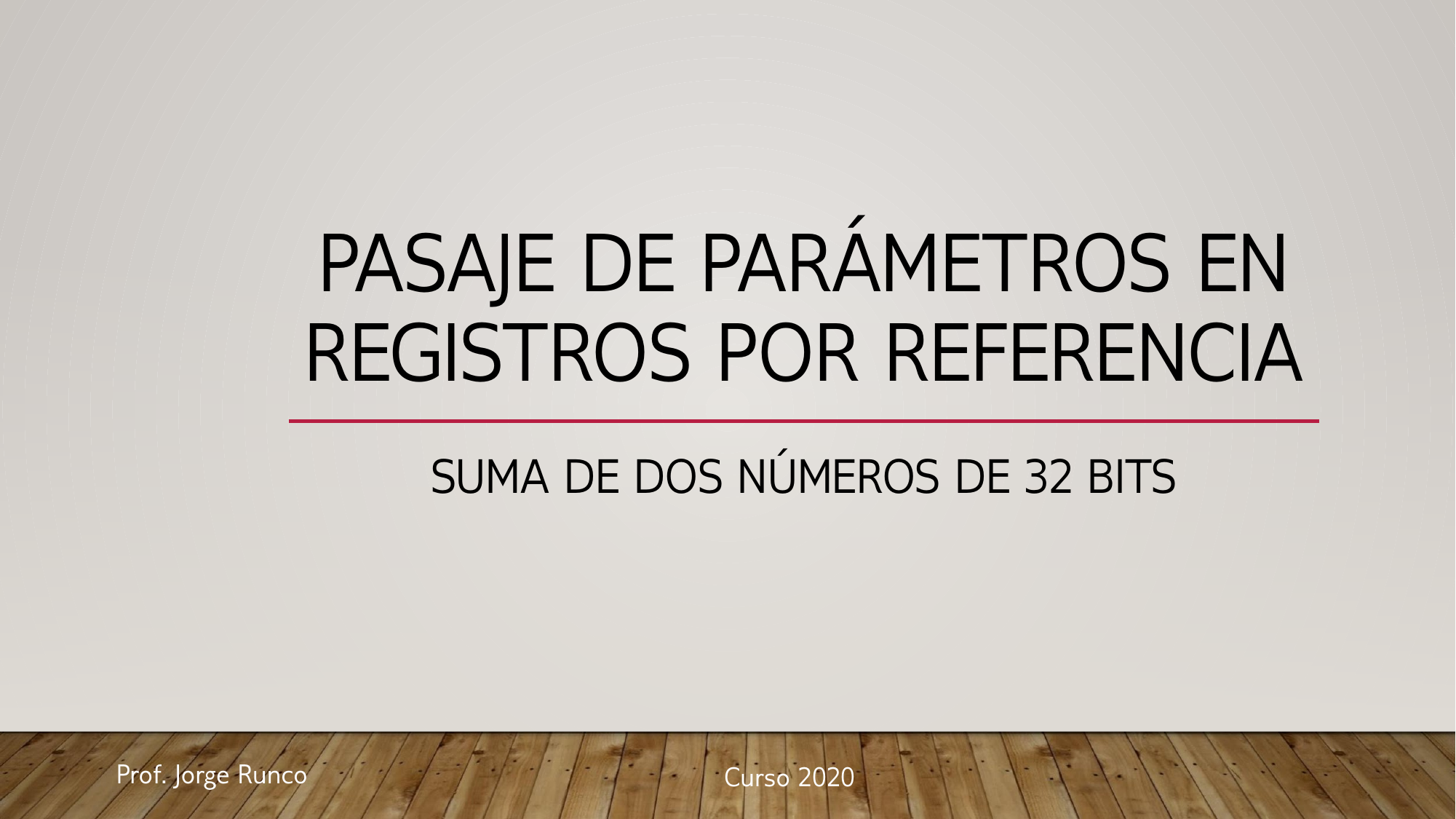

# PASAJE DE PARÁMETROS EN REGISTROS POR REFERENCIA
SUMA DE DOS NÚMEROS DE 32 BITS